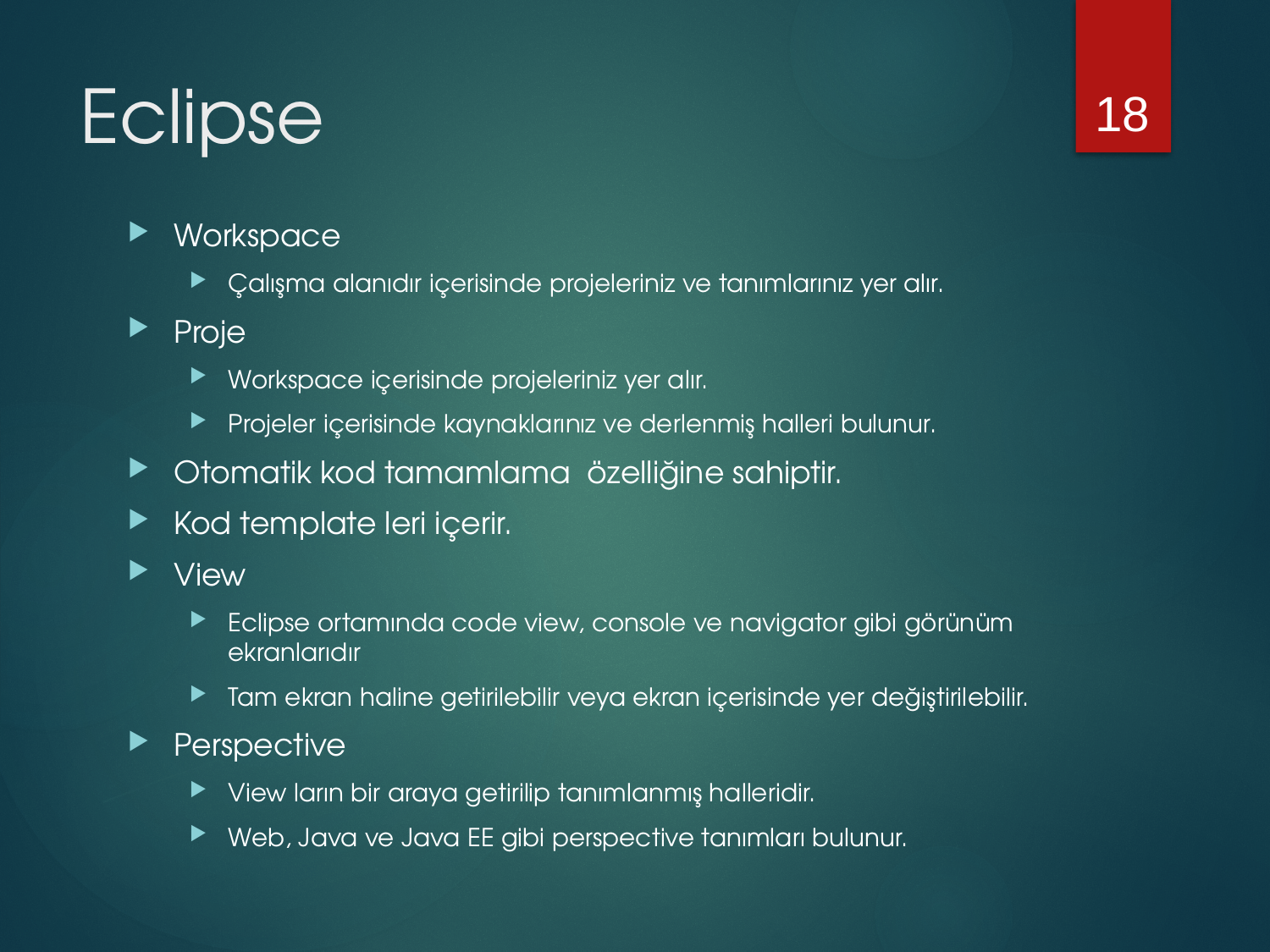

18
# Eclipse
Workspace
Çalışma alanıdır içerisinde projeleriniz ve tanımlarınız yer alır.
Proje
Workspace içerisinde projeleriniz yer alır.
Projeler içerisinde kaynaklarınız ve derlenmiş halleri bulunur.
Otomatik kod tamamlama  özelliğine sahiptir.
Kod template leri içerir.
View
Eclipse ortamında code view, console ve navigator gibi görünüm ekranlarıdır
Tam ekran haline getirilebilir veya ekran içerisinde yer değiştirilebilir.
Perspective
View ların bir araya getirilip tanımlanmış halleridir.
Web, Java ve Java EE gibi perspective tanımları bulunur.